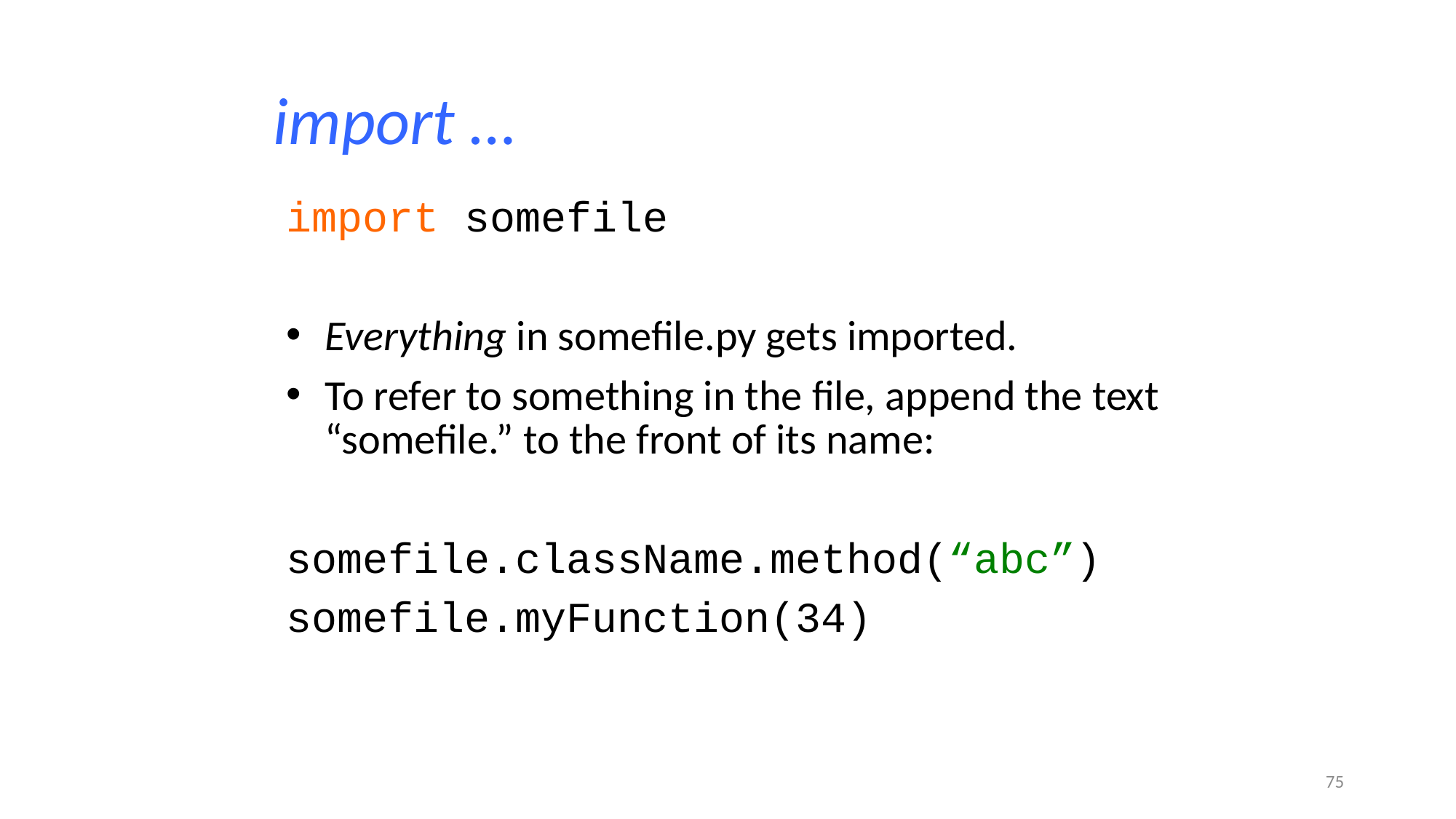

# import …
import somefile

Everything in somefile.py gets imported.
To refer to something in the file, append the text “somefile.” to the front of its name:

somefile.className.method(“abc”)
somefile.myFunction(34)
75